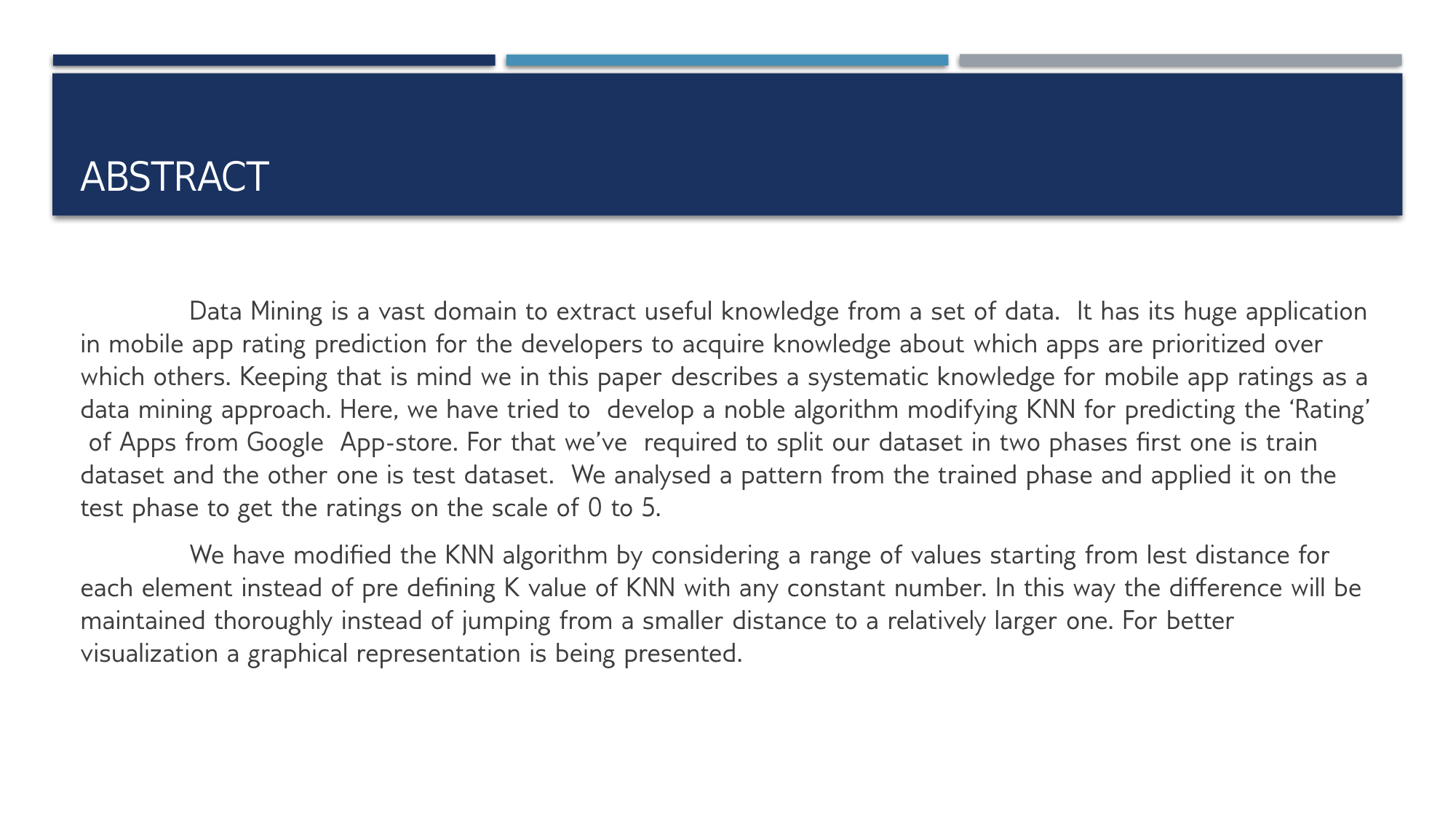

# Abstract
	Data Mining is a vast domain to extract useful knowledge from a set of data.  It has its huge application in mobile app rating prediction for the developers to acquire knowledge about which apps are prioritized over which others. Keeping that is mind we in this paper describes a systematic knowledge for mobile app ratings as a data mining approach. Here, we have tried to  develop a noble algorithm modifying KNN for predicting the ‘Rating’  of Apps from Google  App-store. For that we’ve  required to split our dataset in two phases first one is train dataset and the other one is test dataset.  We analysed a pattern from the trained phase and applied it on the test phase to get the ratings on the scale of 0 to 5.
	We have modified the KNN algorithm by considering a range of values starting from lest distance for each element instead of pre defining K value of KNN with any constant number. In this way the difference will be maintained thoroughly instead of jumping from a smaller distance to a relatively larger one. For better visualization a graphical representation is being presented.